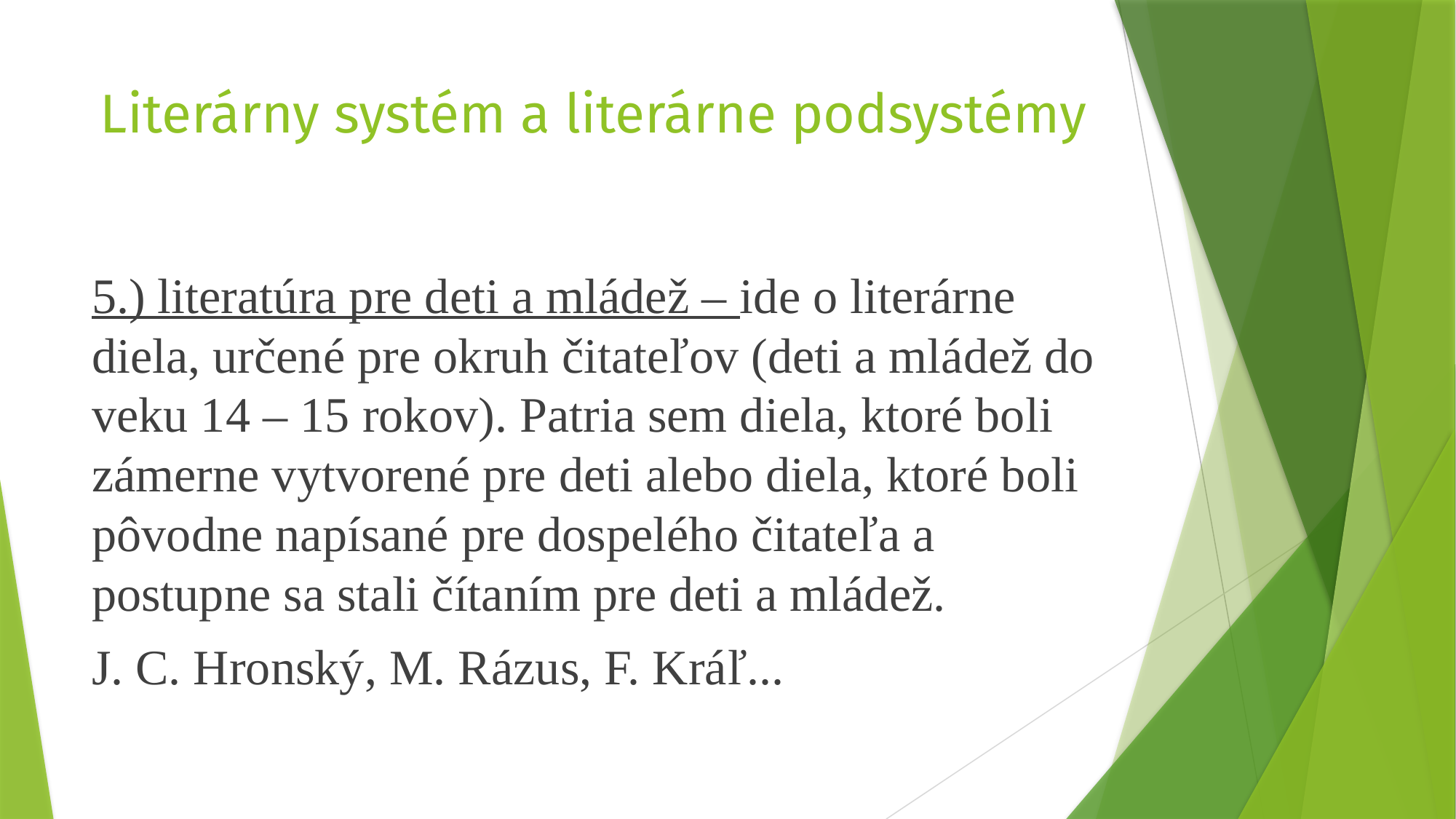

# Literárny systém a literárne podsystémy
5.) literatúra pre deti a mládež – ide o literárne diela, určené pre okruh čitateľov (deti a mládež do veku 14 – 15 rokov). Patria sem diela, ktoré boli zámerne vytvorené pre deti alebo diela, ktoré boli pôvodne napísané pre dospelého čitateľa a postupne sa stali čítaním pre deti a mládež.
J. C. Hronský, M. Rázus, F. Kráľ...